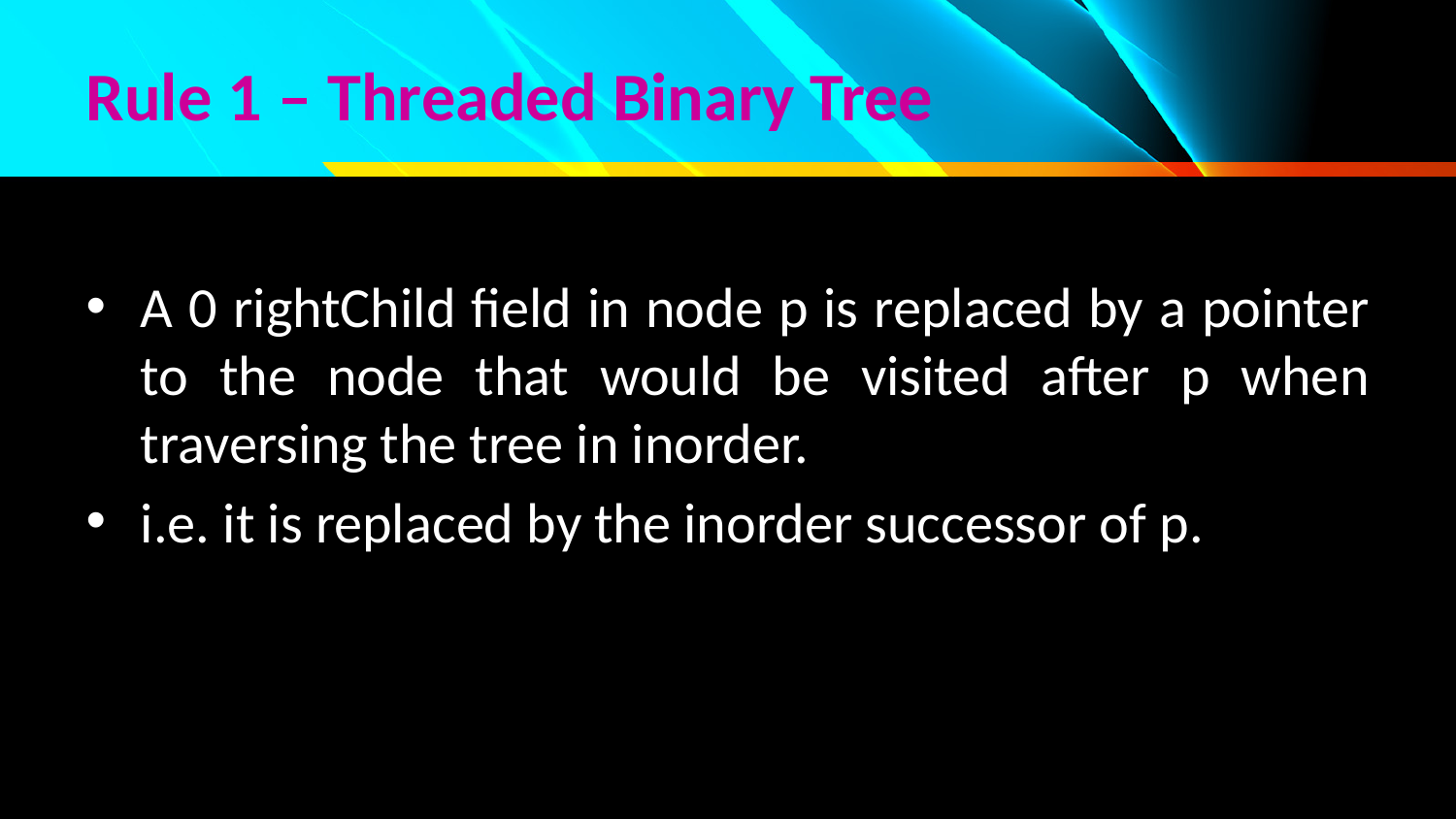

# Rule 1 – Threaded Binary Tree
A 0 rightChild field in node p is replaced by a pointer to the node that would be visited after p when traversing the tree in inorder.
i.e. it is replaced by the inorder successor of p.